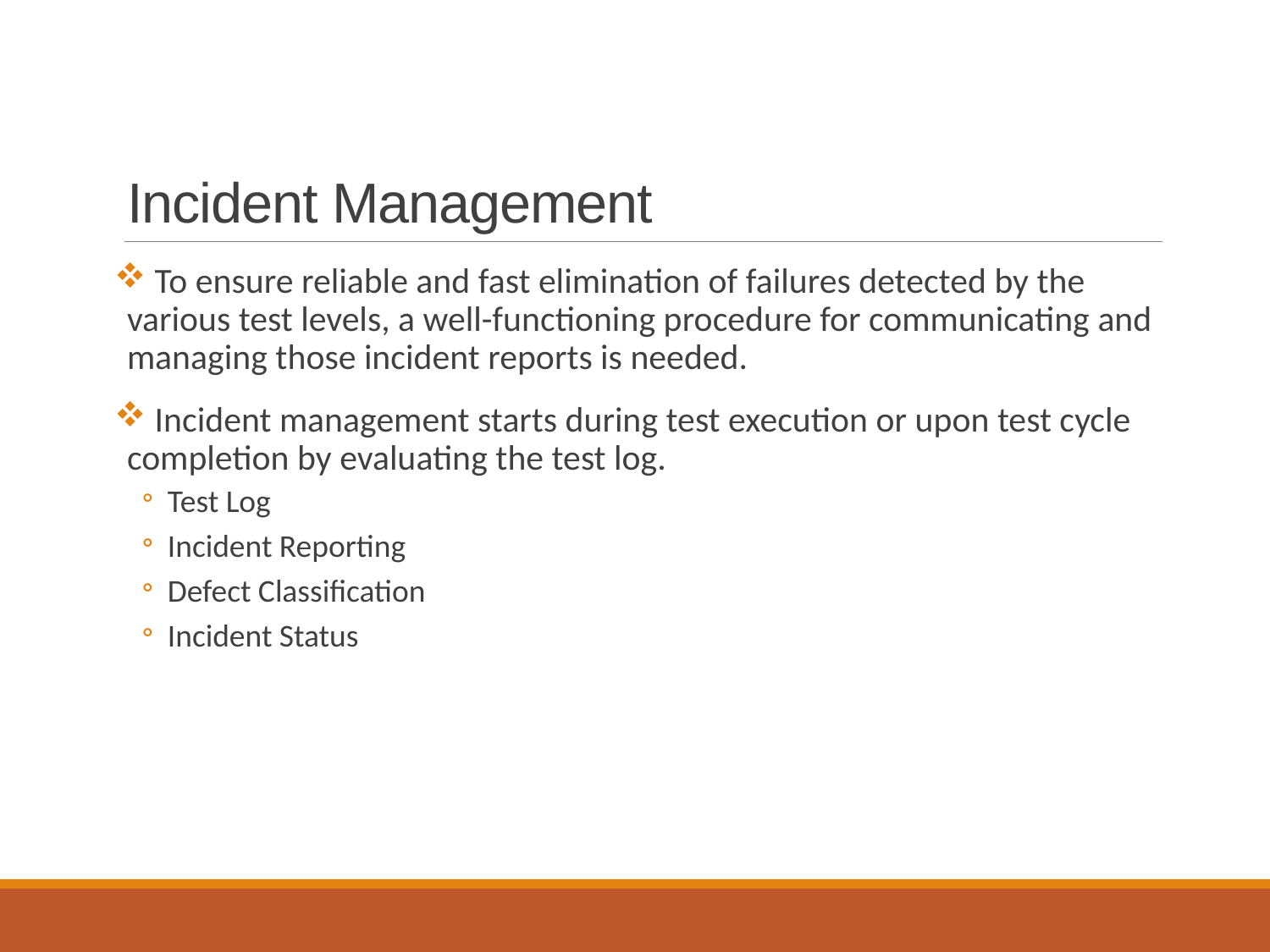

# Incident Management
 To ensure reliable and fast elimination of failures detected by the various test levels, a well-functioning procedure for communicating and managing those incident reports is needed.
 Incident management starts during test execution or upon test cycle completion by evaluating the test log.
Test Log
Incident Reporting
Defect Classification
Incident Status